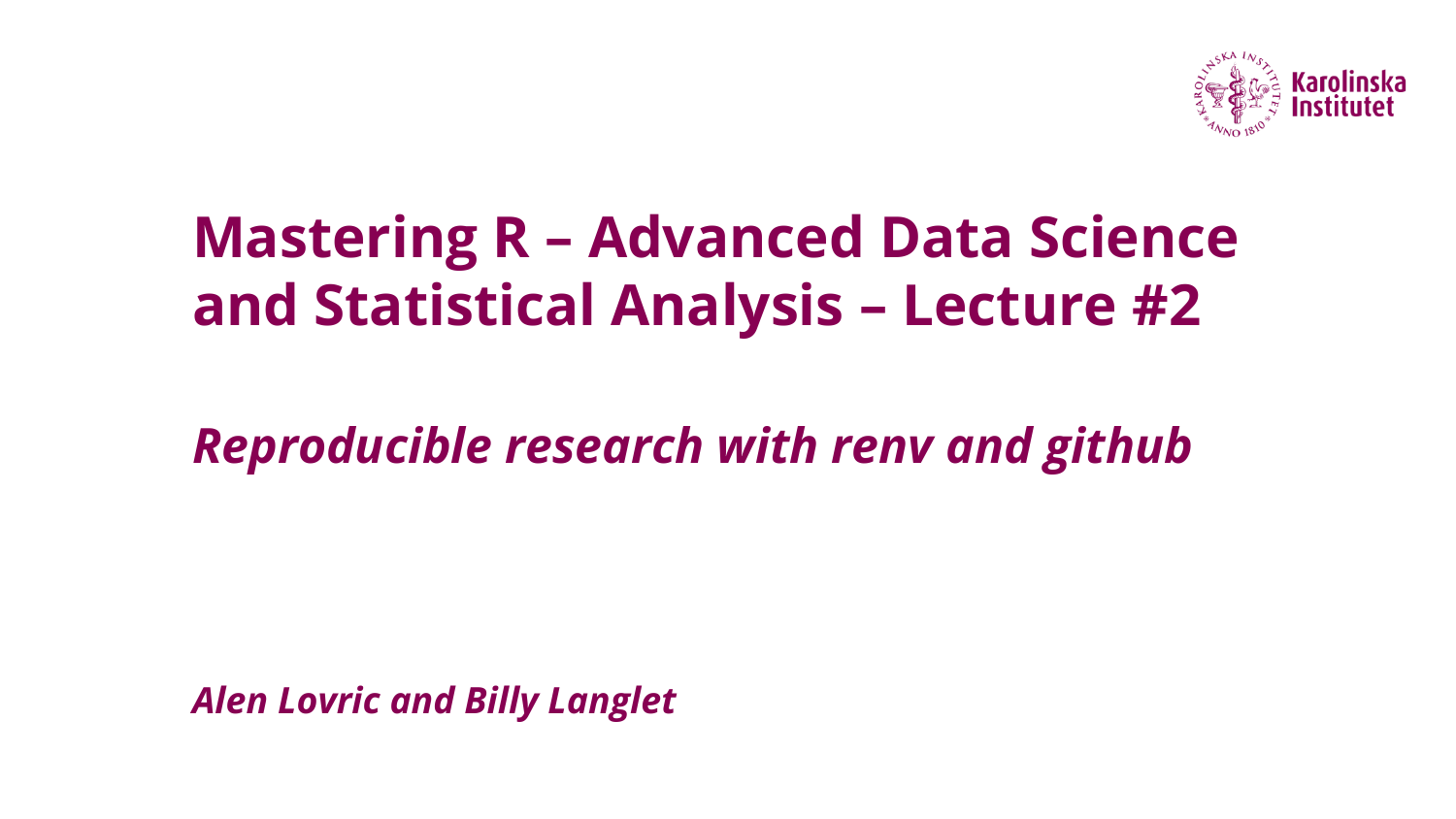

# Mastering R – Advanced Data Science and Statistical Analysis – Lecture #2 Reproducible research with renv and github Alen Lovric and Billy Langlet